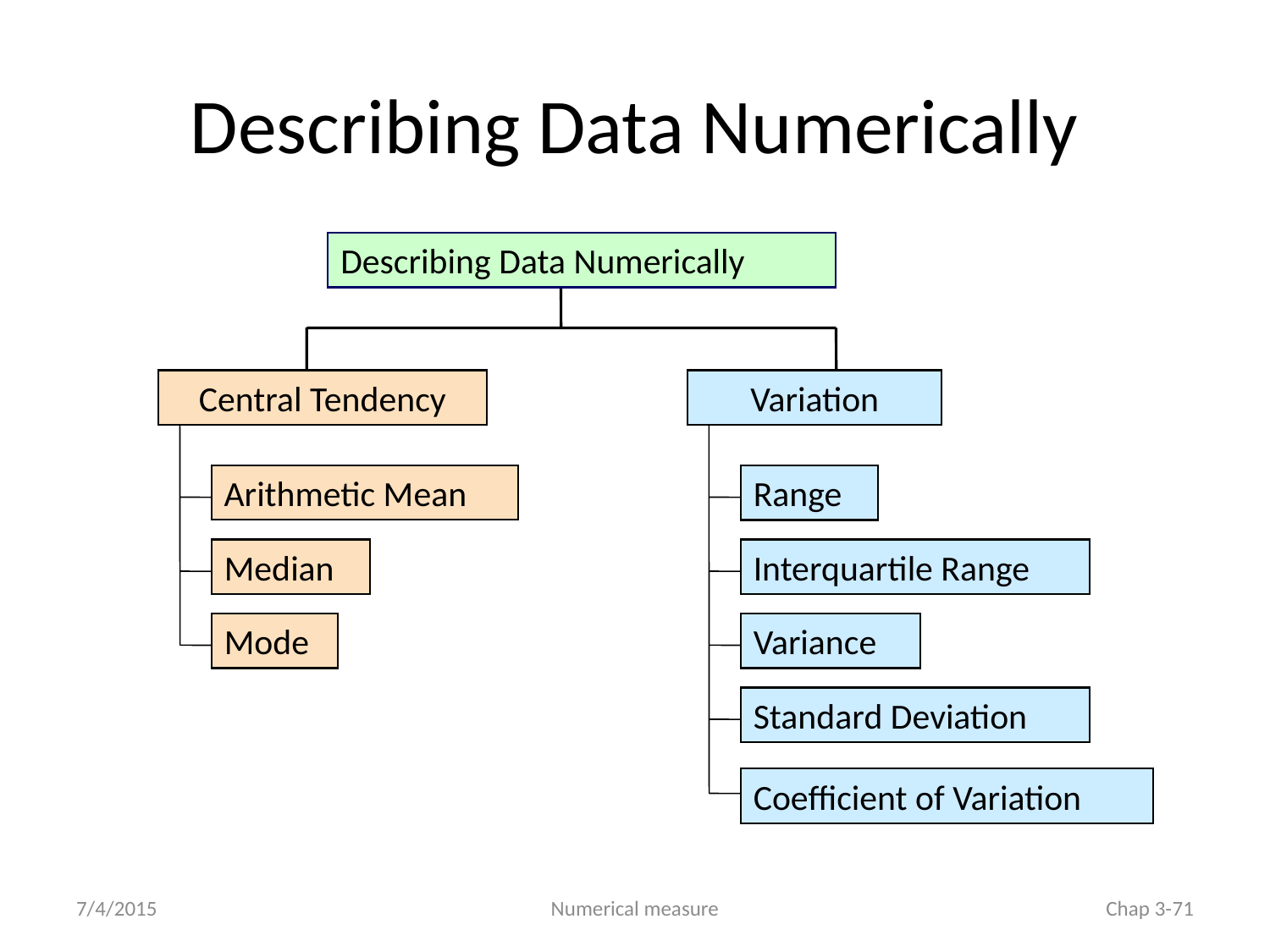

# Describing Data Numerically
Describing Data Numerically

Central Tendency
Variation

Arithmetic Mean
Range

Median
Interquartile Range

Mode
Variance

Standard Deviation

Coefficient of Variation

7/4/2015
Chap 3-71
Numerical measure